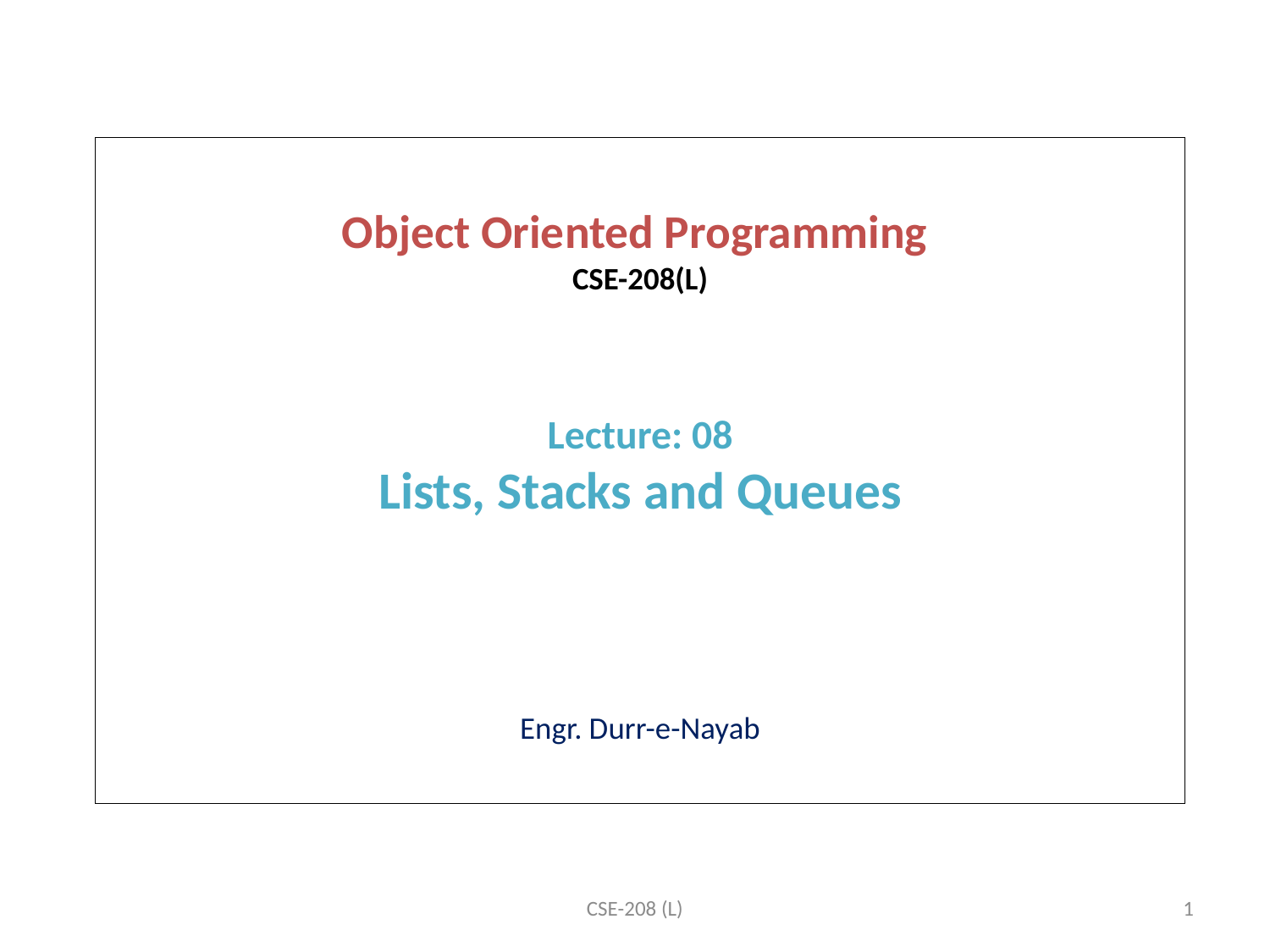

Object Oriented Programming
CSE-208(L)
Lecture: 08
Lists, Stacks and Queues
Engr. Durr-e-Nayab
CSE-208 (L)
1